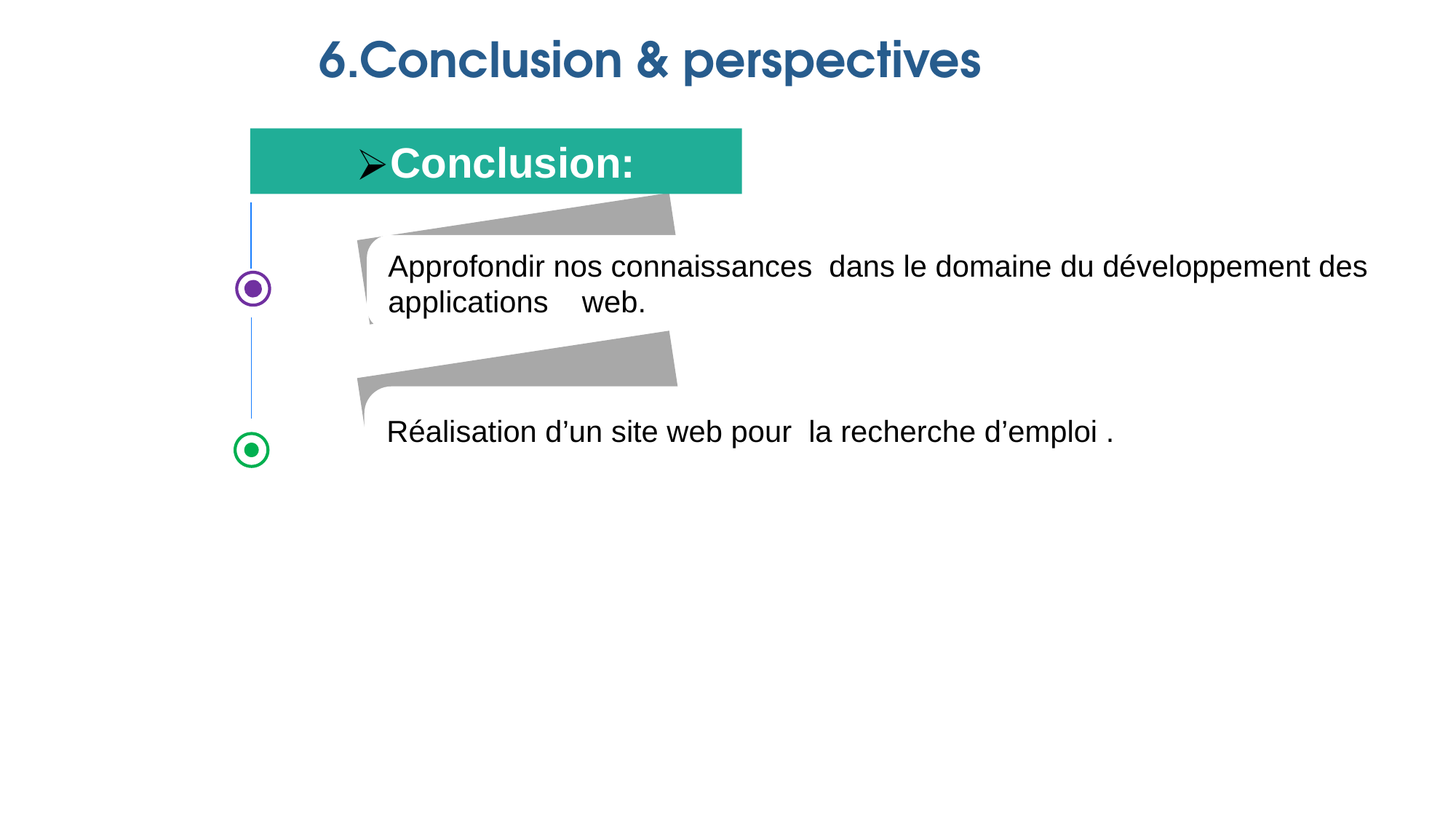

6.Conclusion & perspectives
Conclusion:

Approfondir nos connaissances  dans le domaine du développement des applications    web.

Réalisation d’un site web pour  la recherche d’emploi .